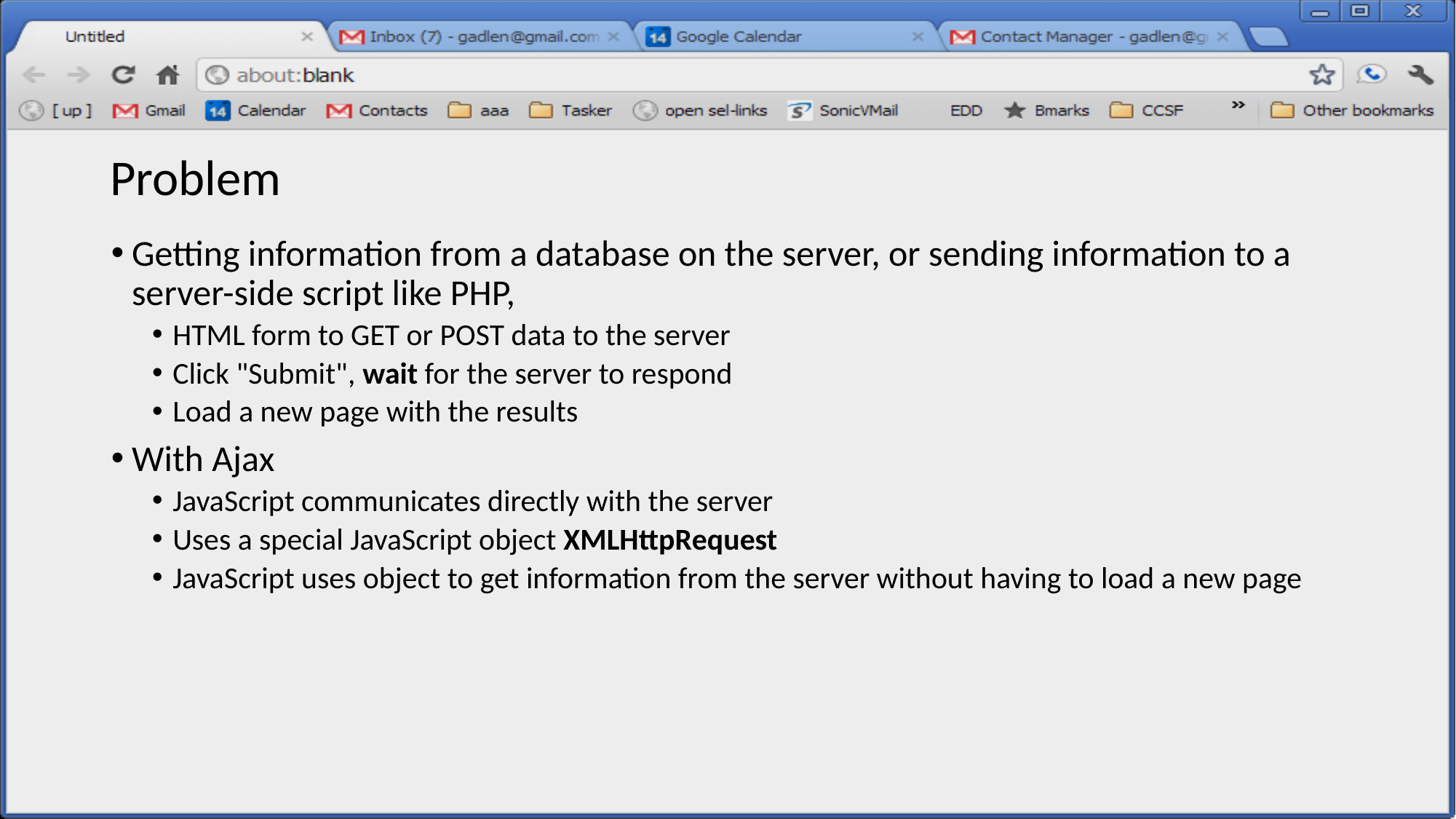

# Problem
Getting information from a database on the server, or sending information to a server-side script like PHP,
HTML form to GET or POST data to the server
Click "Submit", wait for the server to respond
Load a new page with the results
With Ajax
JavaScript communicates directly with the server
Uses a special JavaScript object XMLHttpRequest
JavaScript uses object to get information from the server without having to load a new page